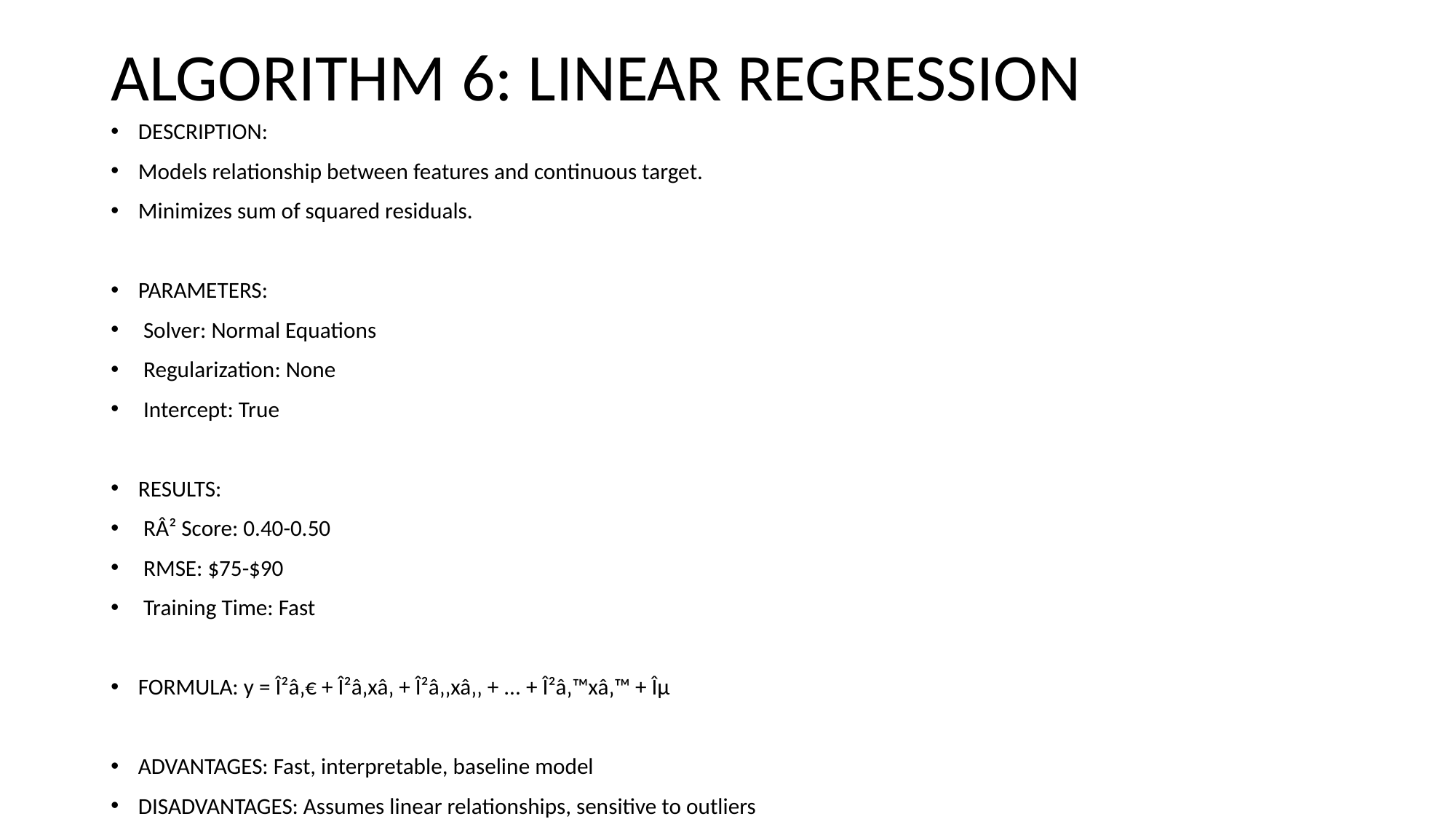

# ALGORITHM 6: LINEAR REGRESSION
DESCRIPTION:
Models relationship between features and continuous target.
Minimizes sum of squared residuals.

PARAMETERS:
 Solver: Normal Equations
 Regularization: None
 Intercept: True

RESULTS:
 RÂ² Score: 0.40-0.50
 RMSE: $75-$90
 Training Time: Fast

FORMULA: y = Î²â‚€ + Î²â‚xâ‚ + Î²â‚‚xâ‚‚ + ... + Î²â‚™xâ‚™ + Îµ

ADVANTAGES: Fast, interpretable, baseline model
DISADVANTAGES: Assumes linear relationships, sensitive to outliers